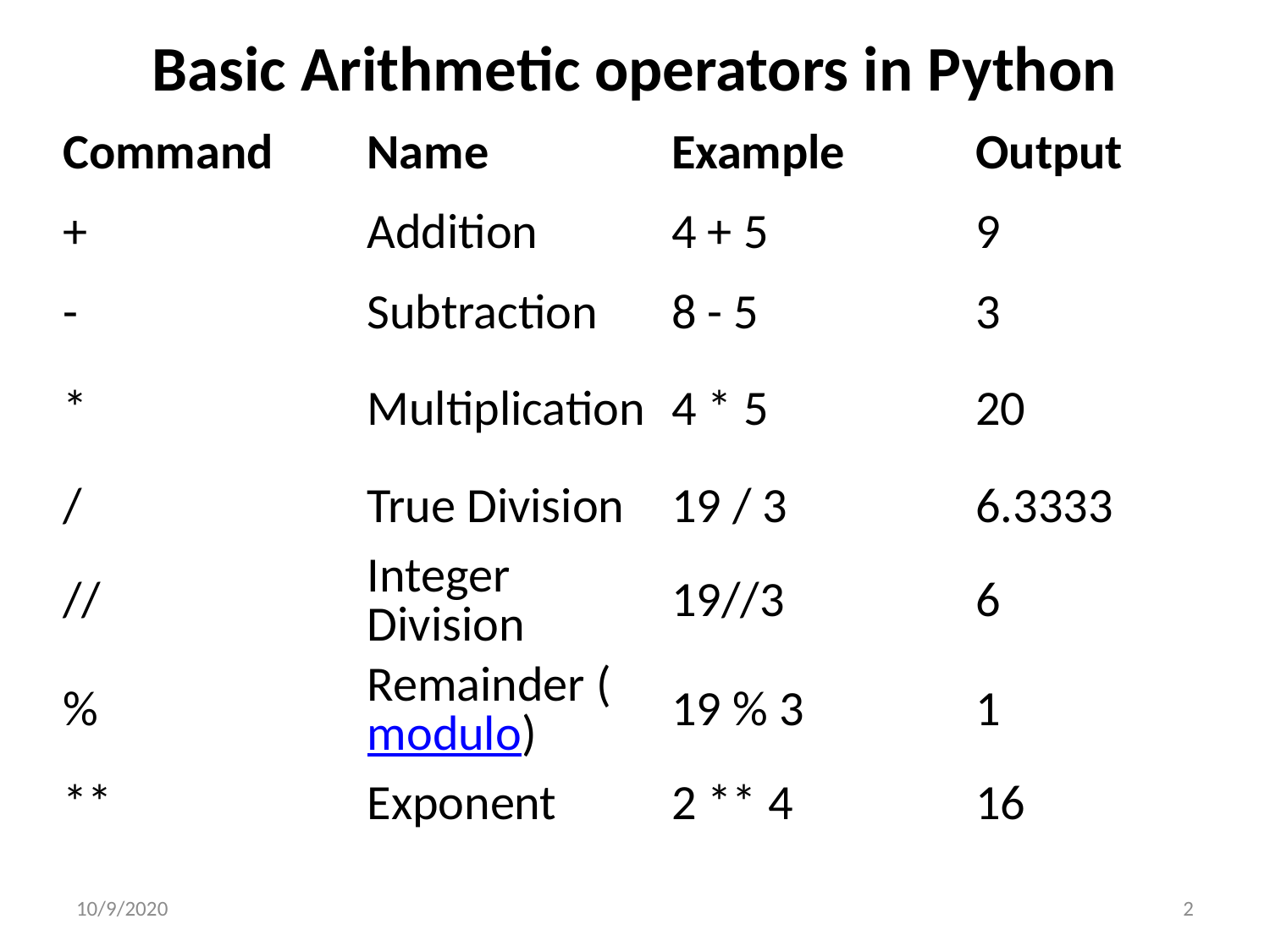

# Basic Arithmetic operators in Python
| Command | Name | Example | Output |
| --- | --- | --- | --- |
| + | Addition | 4 + 5 | 9 |
| - | Subtraction | 8 - 5 | 3 |
| \* | Multiplication | 4 \* 5 | 20 |
| / | True Division | 19 / 3 | 6.3333 |
| // | Integer Division | 19//3 | 6 |
| % | Remainder (modulo) | 19 % 3 | 1 |
| \*\* | Exponent | 2 \*\* 4 | 16 |
10/9/2020
2